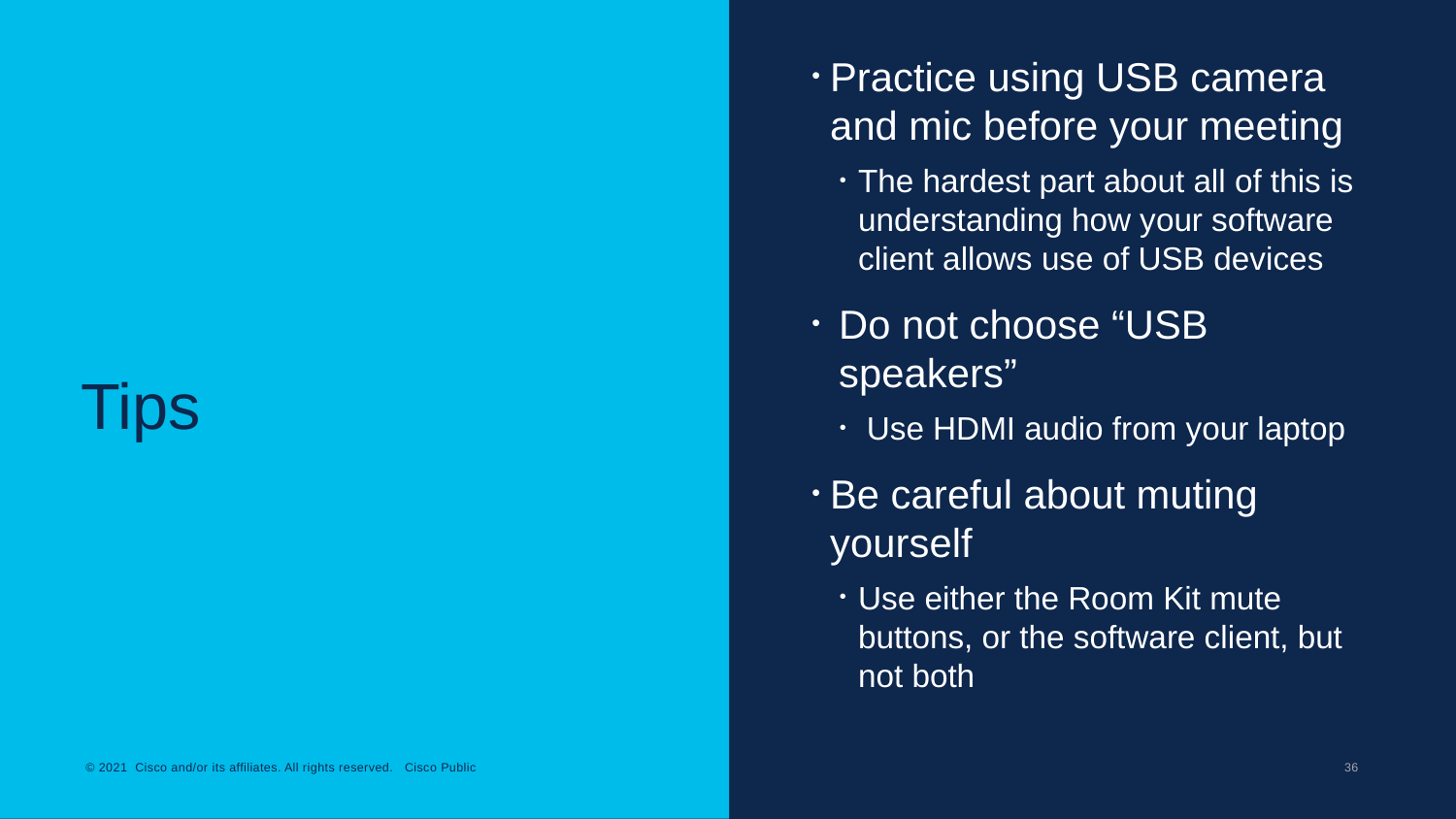

Practice using USB camera and mic before your meeting
The hardest part about all of this is understanding how your software client allows use of USB devices
Do not choose “USB speakers”
Use HDMI audio from your laptop
Be careful about muting yourself
Use either the Room Kit mute buttons, or the software client, but not both

# Tips